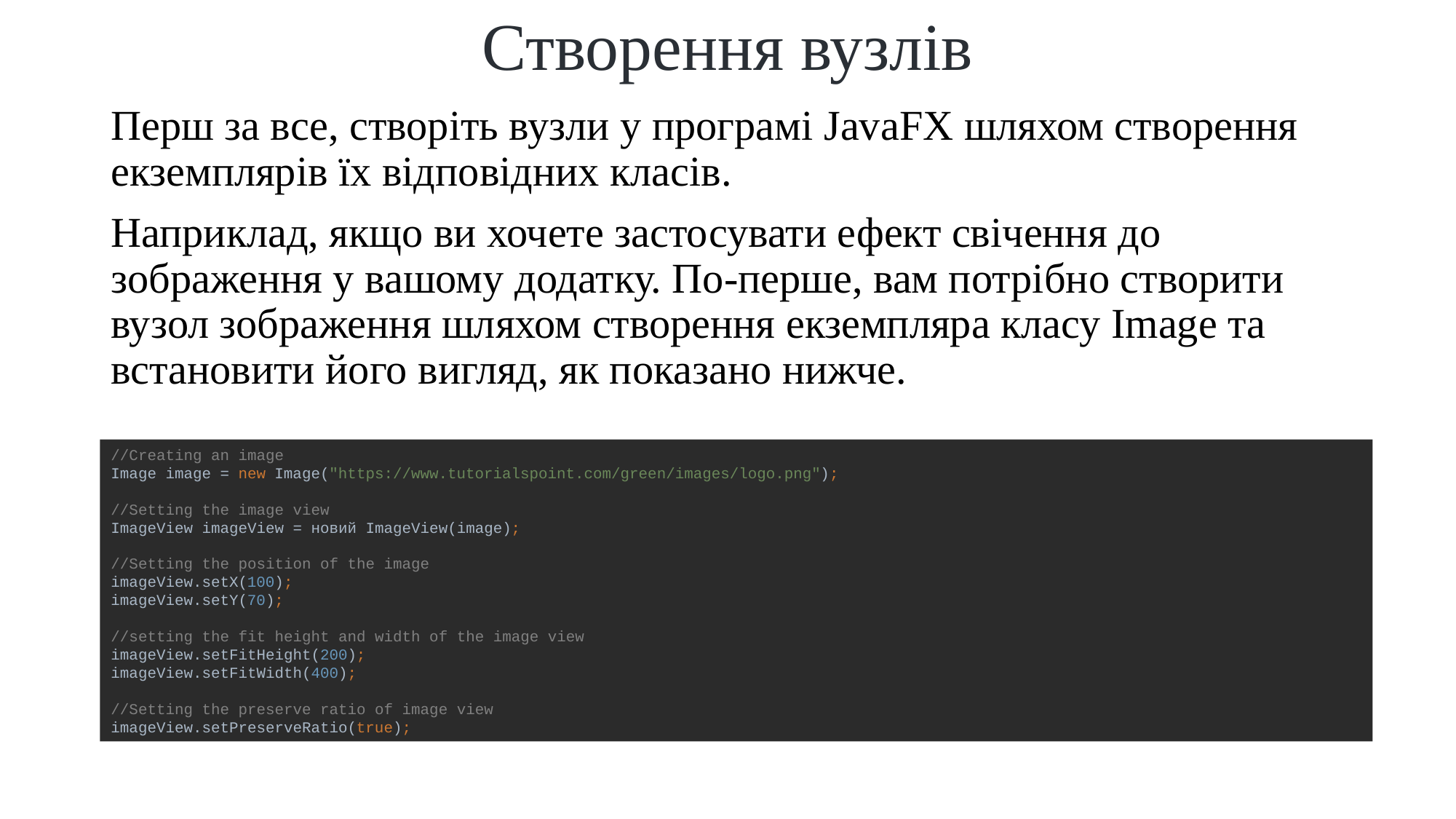

# Створення вузлів
Перш за все, створіть вузли у програмі JavaFX шляхом створення екземплярів їх відповідних класів.
Наприклад, якщо ви хочете застосувати ефект свічення до зображення у вашому додатку. По-перше, вам потрібно створити вузол зображення шляхом створення екземпляра класу Image та встановити його вигляд, як показано нижче.
//Creating an image
Image image = new Image("https://www.tutorialspoint.com/green/images/logo.png");
//Setting the image view
ImageView imageView = новий ImageView(image);
//Setting the position of the image
imageView.setX(100);
imageView.setY(70);
//setting the fit height and width of the image view
imageView.setFitHeight(200);
imageView.setFitWidth(400);
//Setting the preserve ratio of image view
imageView.setPreserveRatio(true);